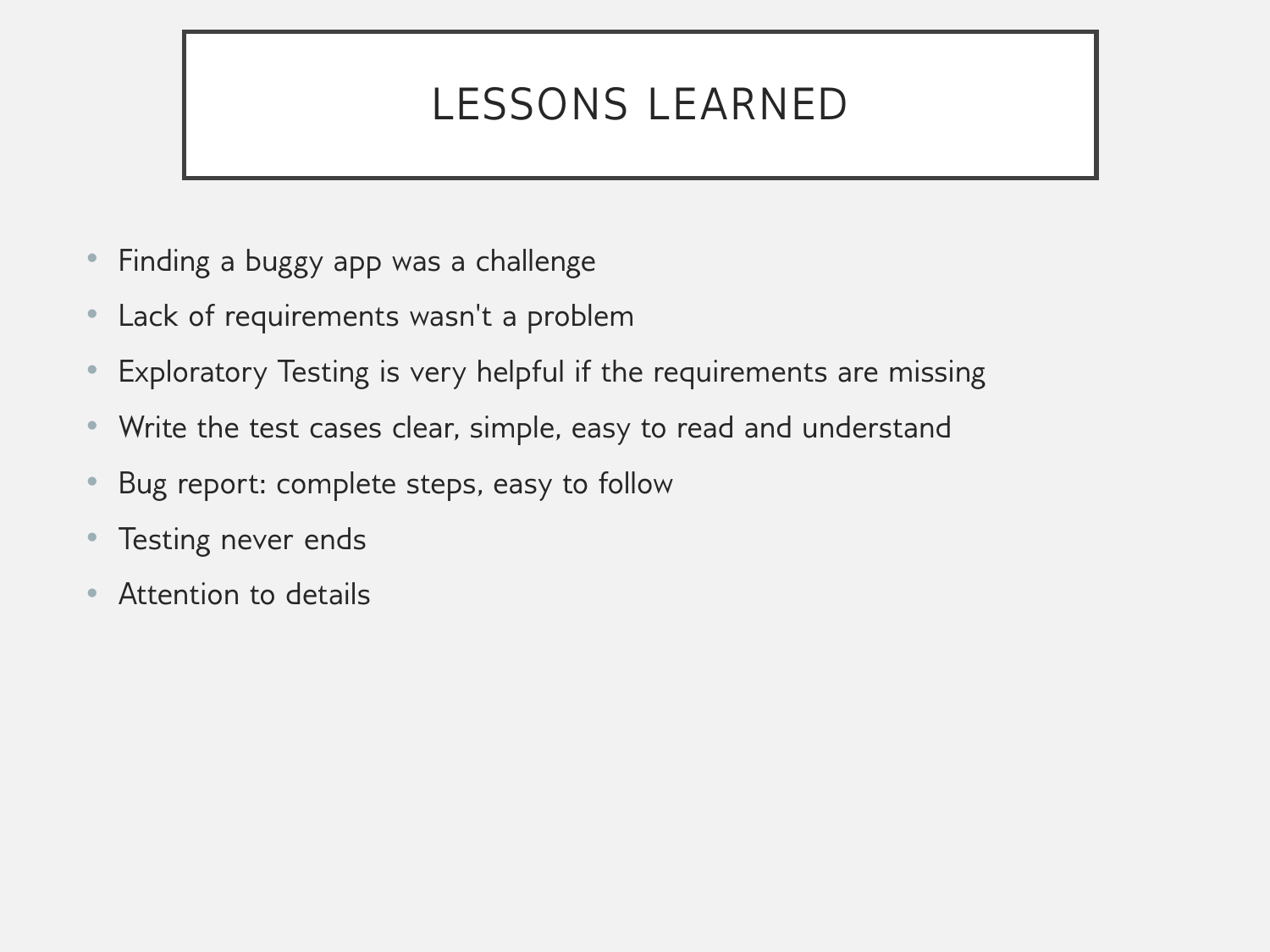

# LESSONS LEARNED
Finding a buggy app was a challenge
Lack of requirements wasn't a problem
Exploratory Testing is very helpful if the requirements are missing
Write the test cases clear, simple, easy to read and understand
Bug report: complete steps, easy to follow
Testing never ends
Attention to details